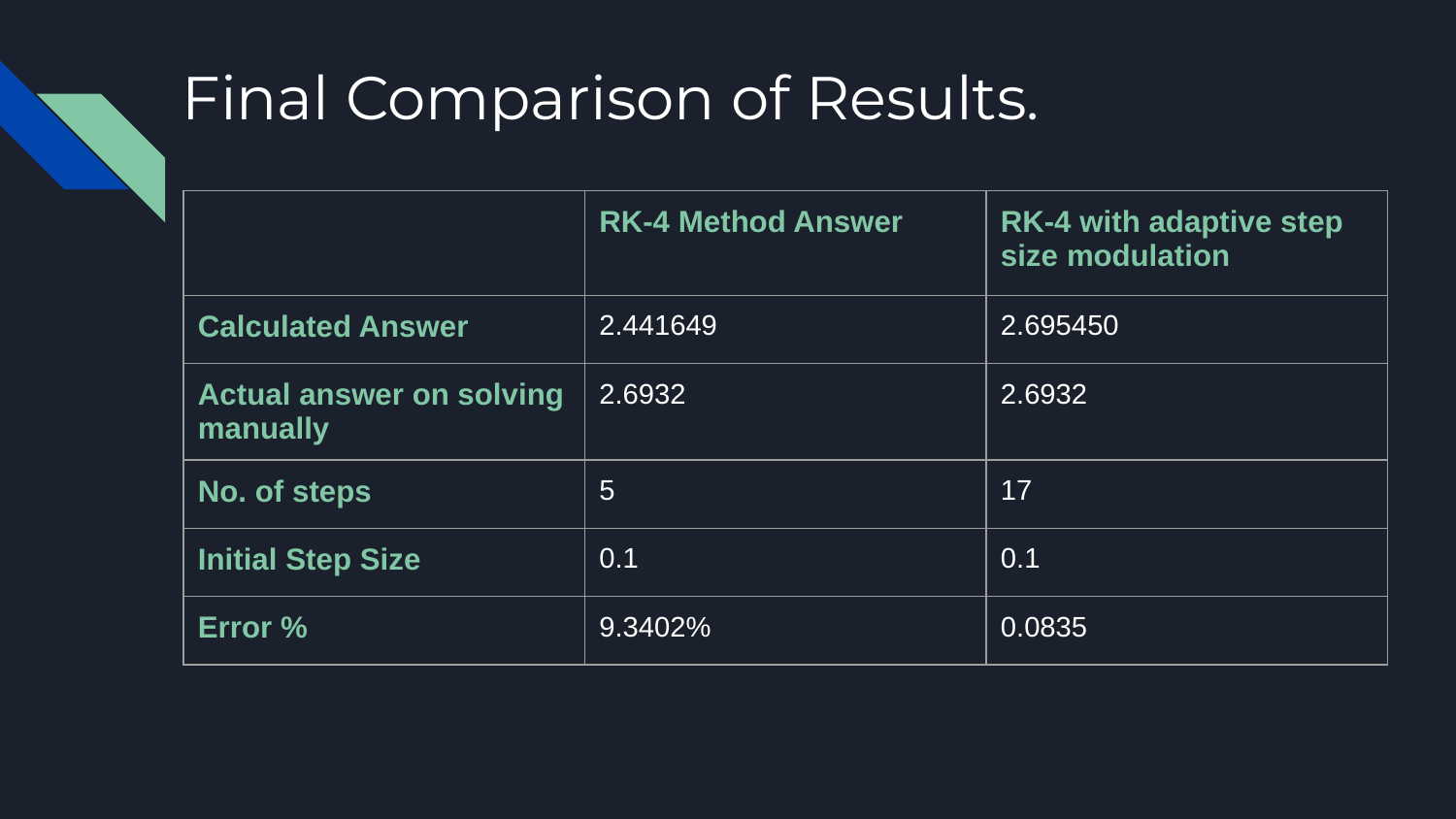

# Final Comparison of Results.
|  | RK-4 Method Answer | RK-4 with adaptive step size modulation |
| --- | --- | --- |
| Calculated Answer | 2.441649 | 2.695450 |
| Actual answer on solving manually | 2.6932 | 2.6932 |
| No. of steps | 5 | 17 |
| Initial Step Size | 0.1 | 0.1 |
| Error % | 9.3402% | 0.0835 |